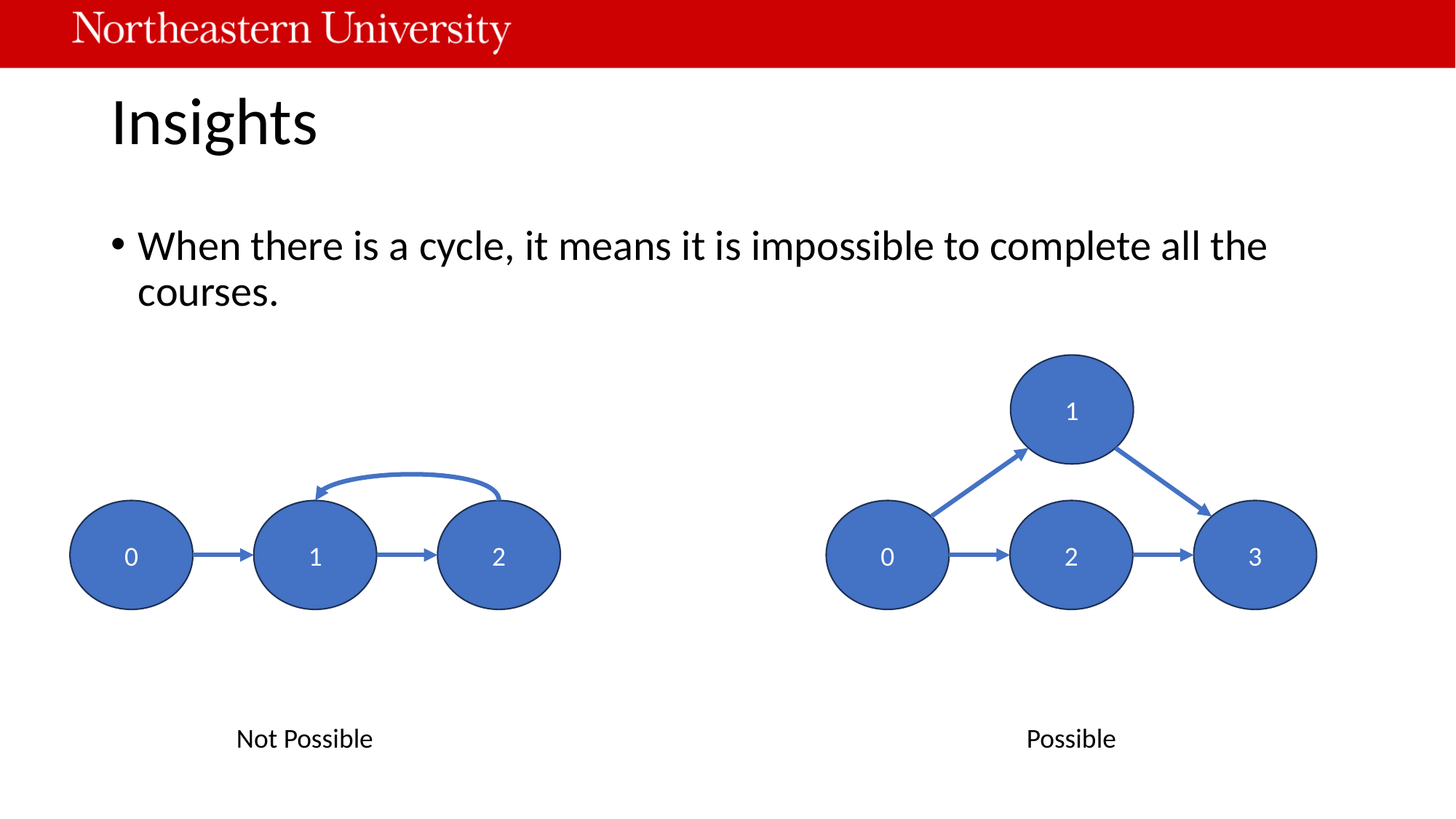

# Insights
When there is a cycle, it means it is impossible to complete all the courses.
1
3
0
2
2
0
1
Not Possible
Possible